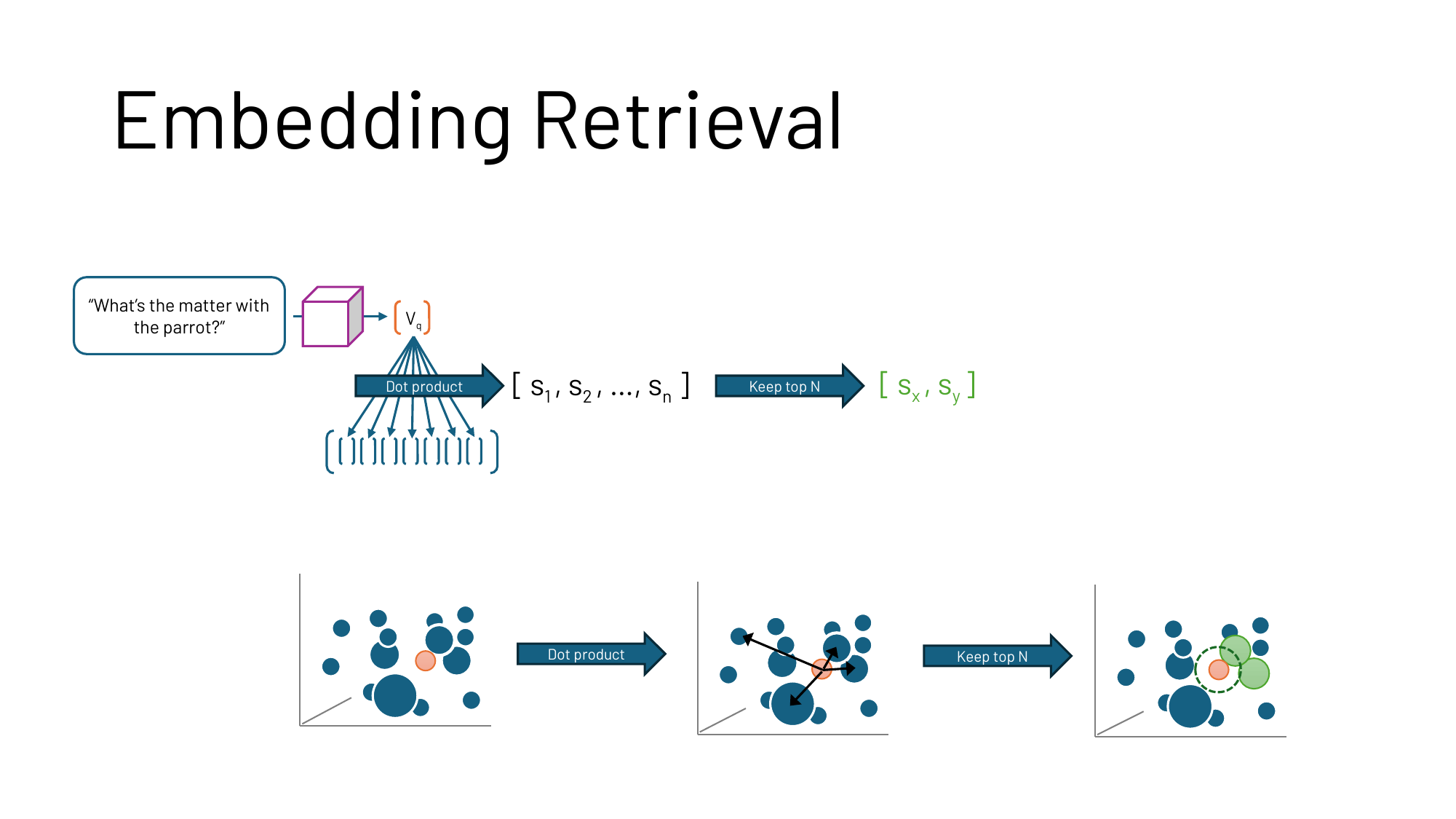

# Embedding Retrieval
“What’s the matter with the parrot?”

Vq

[ sx , sy ]
[ s1 , s2 , …, sn ]
Dot product
Keep top N

Dot product
Keep top N